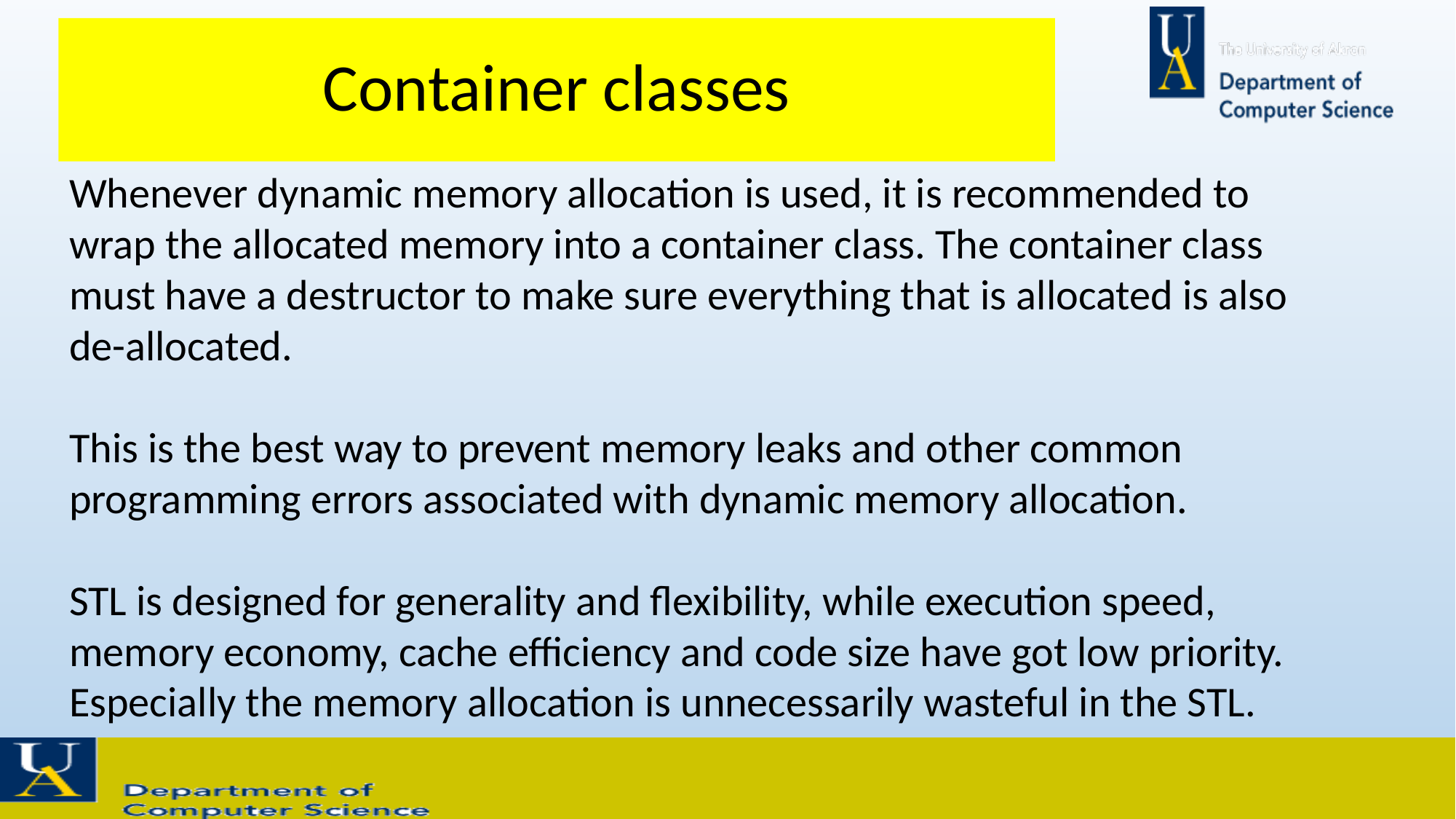

# Container classes
Whenever dynamic memory allocation is used, it is recommended to wrap the allocated memory into a container class. The container class must have a destructor to make sure everything that is allocated is also de-allocated.

This is the best way to prevent memory leaks and other common programming errors associated with dynamic memory allocation.

STL is designed for generality and flexibility, while execution speed, memory economy, cache efficiency and code size have got low priority. Especially the memory allocation is unnecessarily wasteful in the STL.